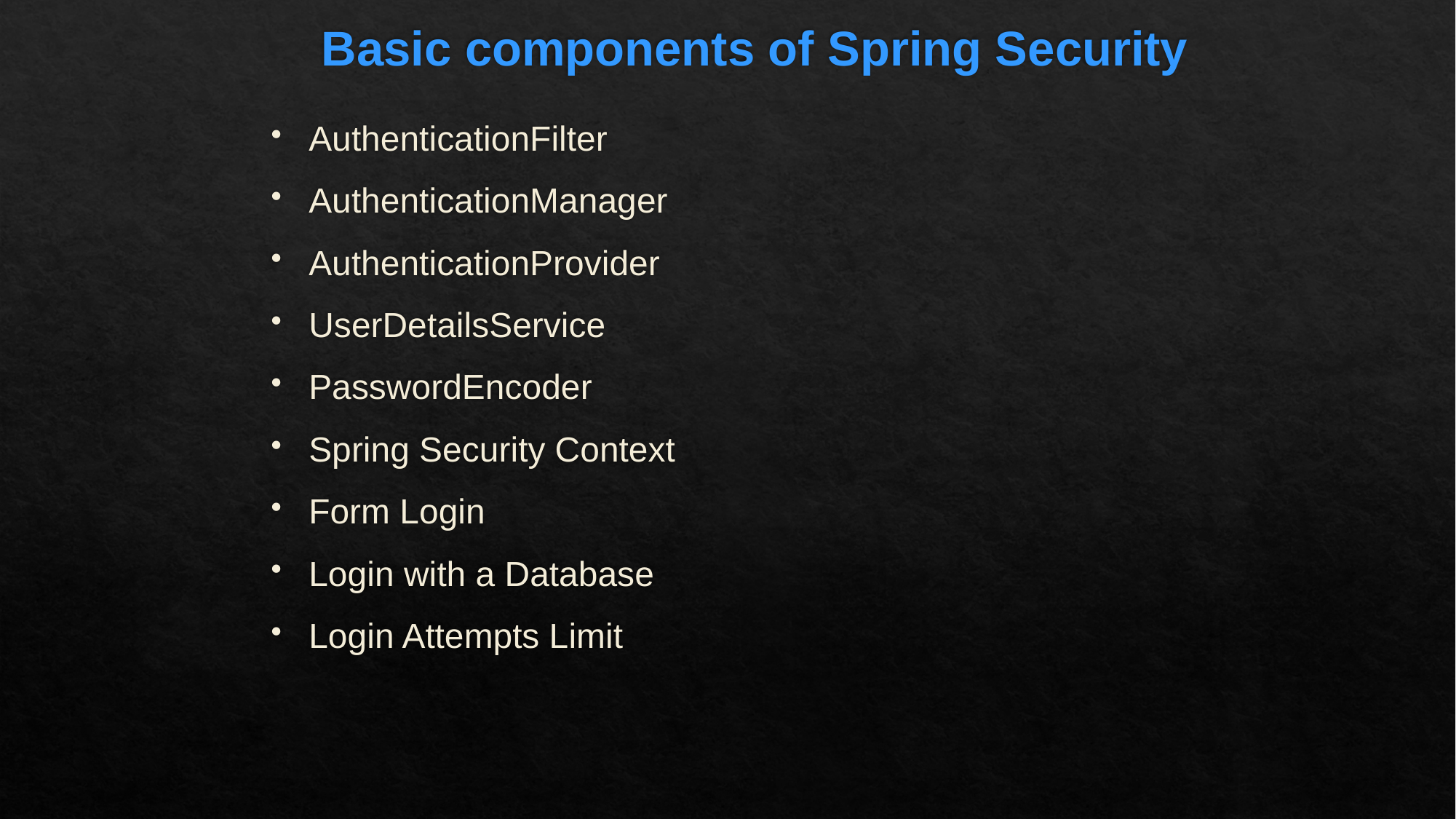

# Basic components of Spring Security
AuthenticationFilter
AuthenticationManager
AuthenticationProvider
UserDetailsService
PasswordEncoder
Spring Security Context
Form Login
Login with a Database
Login Attempts Limit